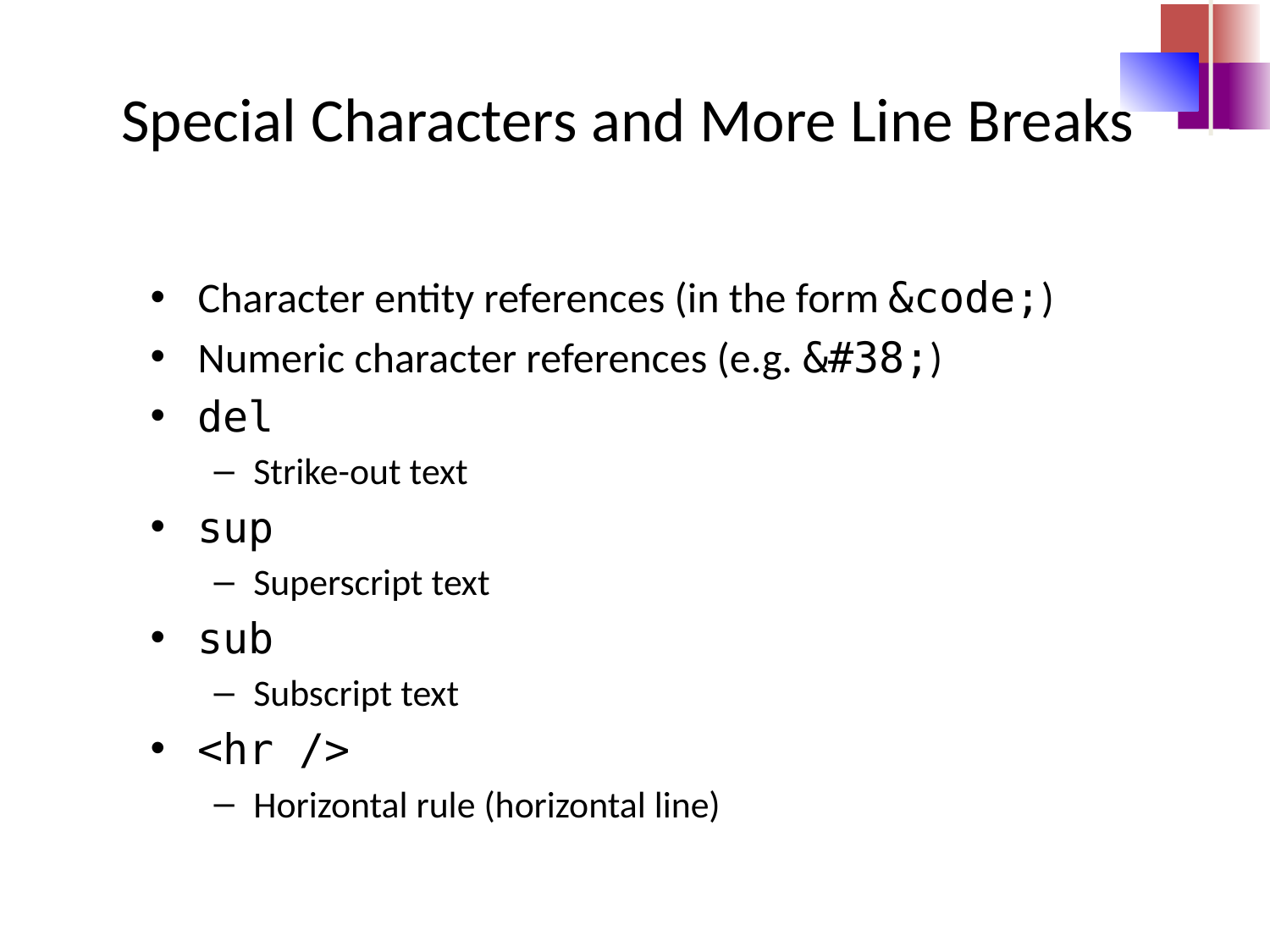

Special Characters and More Line Breaks

Character entity references (in the form &code;)
Numeric character references (e.g. &#38;)
del
Strike-out text
sup
Superscript text
sub
Subscript text
<hr />
Horizontal rule (horizontal line)